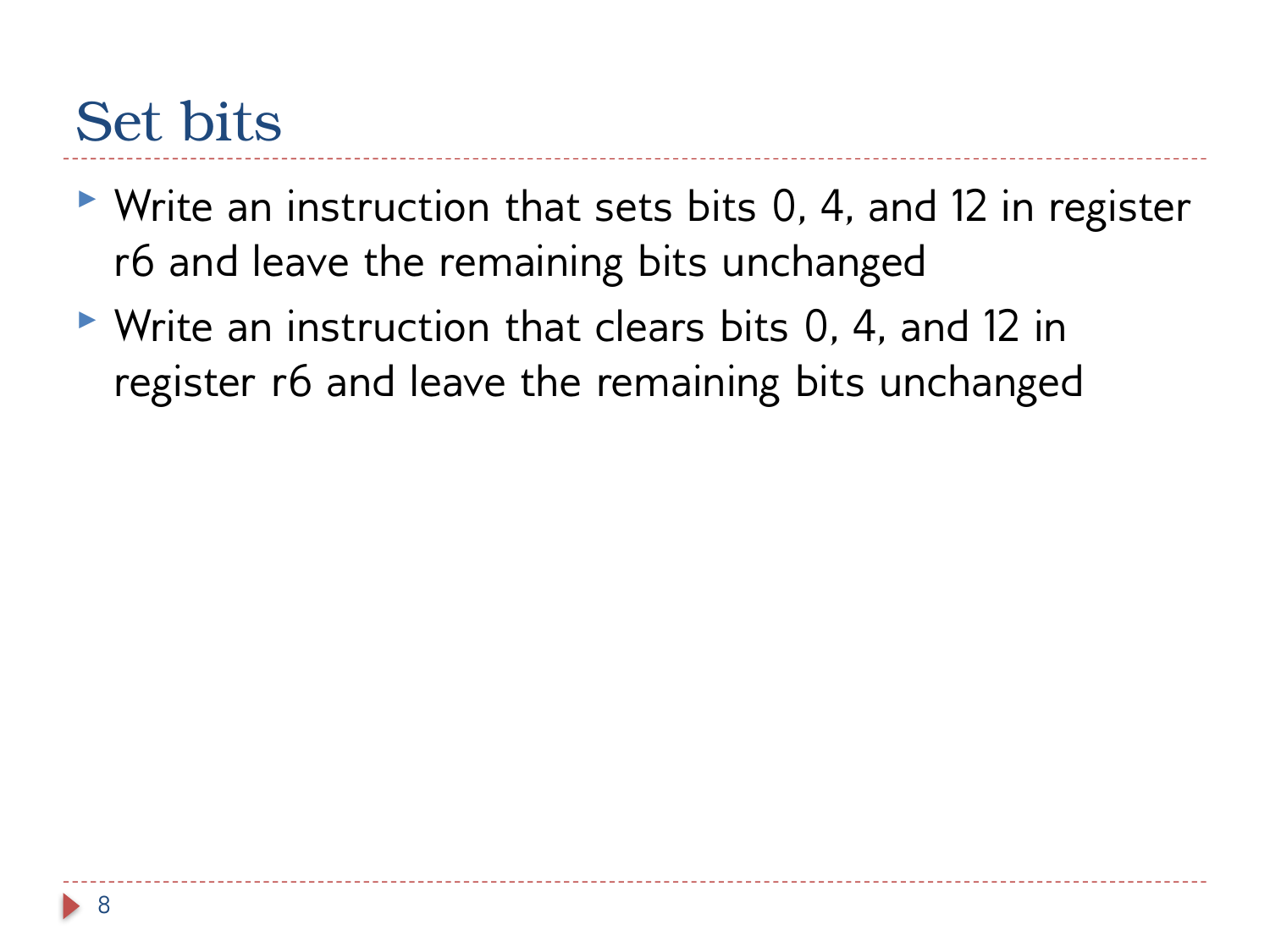

# Set bits
Write an instruction that sets bits 0, 4, and 12 in register r6 and leave the remaining bits unchanged
Write an instruction that clears bits 0, 4, and 12 in register r6 and leave the remaining bits unchanged
8